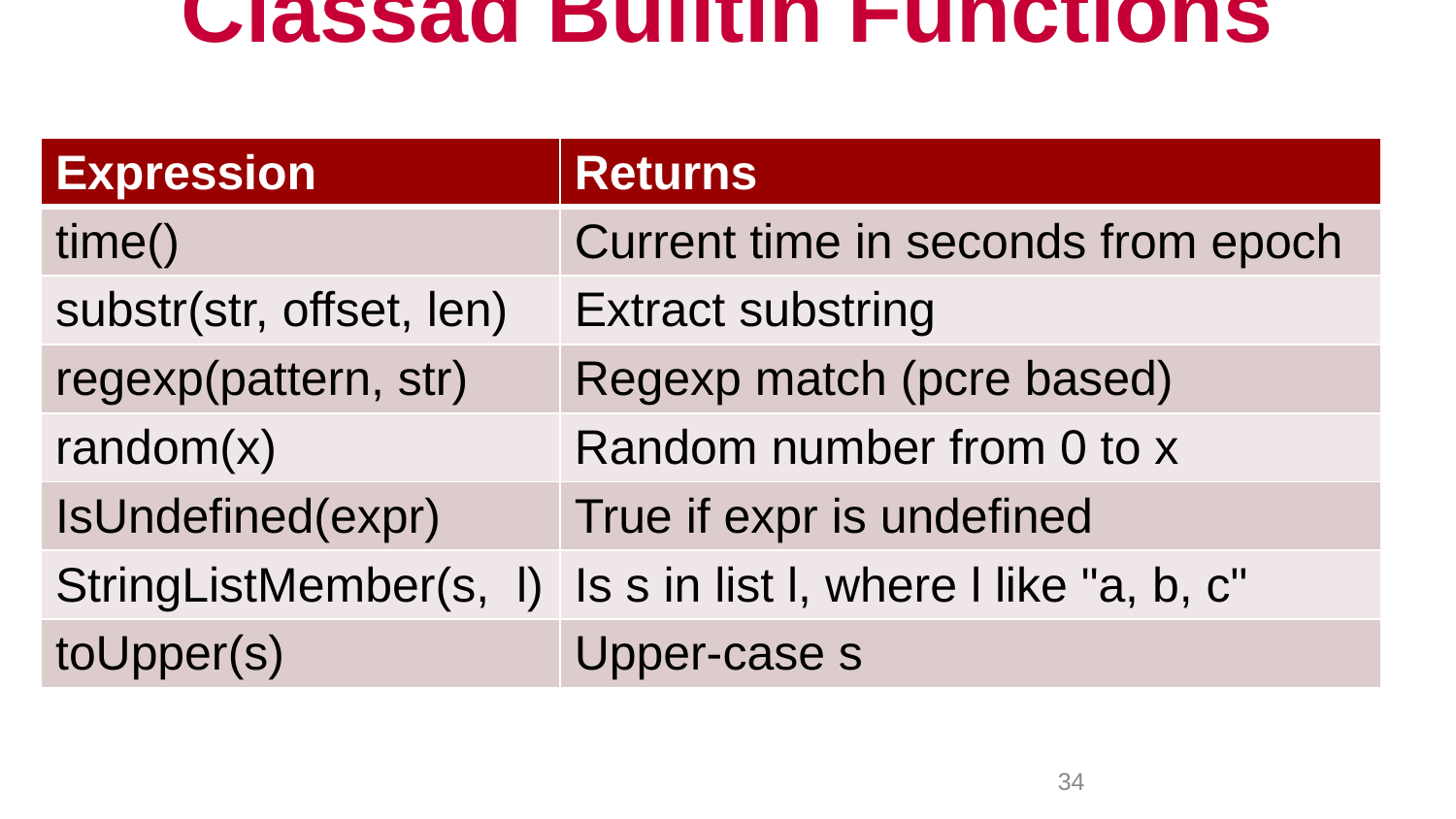

# Classad Builtin Functions
| Expression | Returns |
| --- | --- |
| time() | Current time in seconds from epoch |
| substr(str, offset, len) | Extract substring |
| regexp(pattern, str) | Regexp match (pcre based) |
| random(x) | Random number from 0 to x |
| IsUndefined(expr) | True if expr is undefined |
| StringListMember(s, l) | Is s in list l, where l like "a, b, c" |
| toUpper(s) | Upper-case s |
34